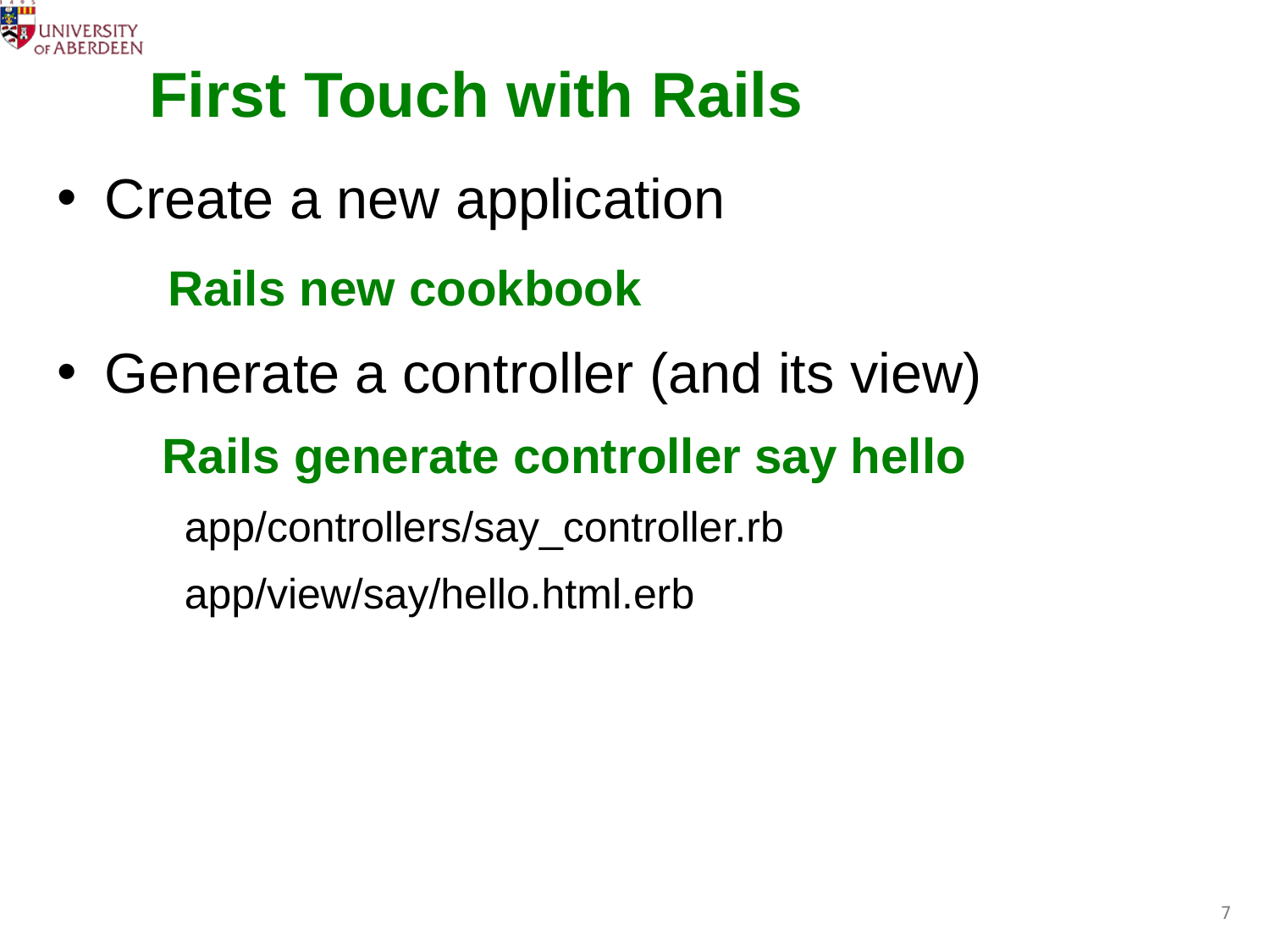

# First Touch with Rails
Create a new application
   Rails new cookbook
Generate a controller (and its view)
   Rails generate controller say hello
app/controllers/say_controller.rb
app/view/say/hello.html.erb